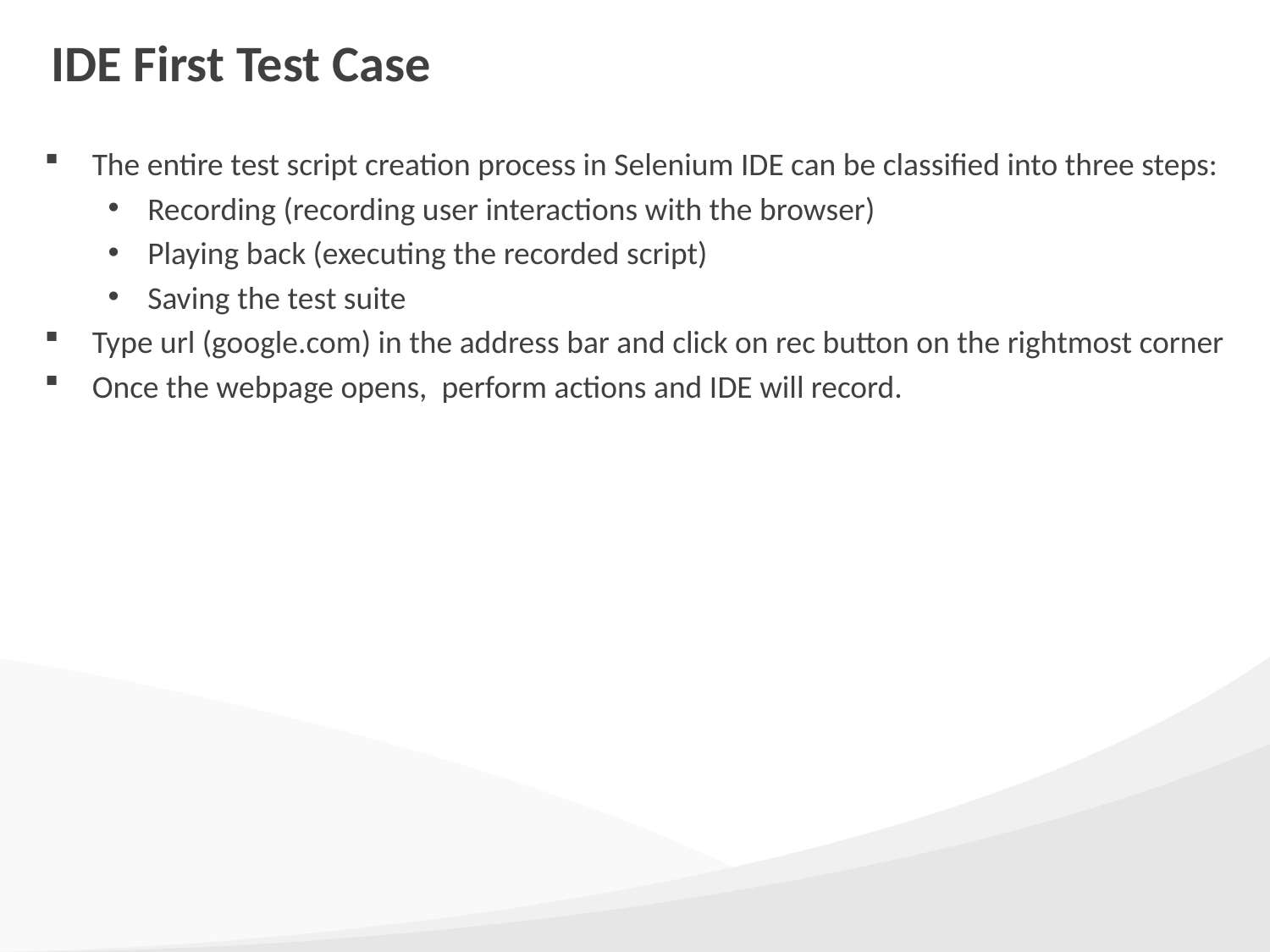

# IDE First Test Case
The entire test script creation process in Selenium IDE can be classified into three steps:
Recording (recording user interactions with the browser)
Playing back (executing the recorded script)
Saving the test suite
Type url (google.com) in the address bar and click on rec button on the rightmost corner
Once the webpage opens,  perform actions and IDE will record.